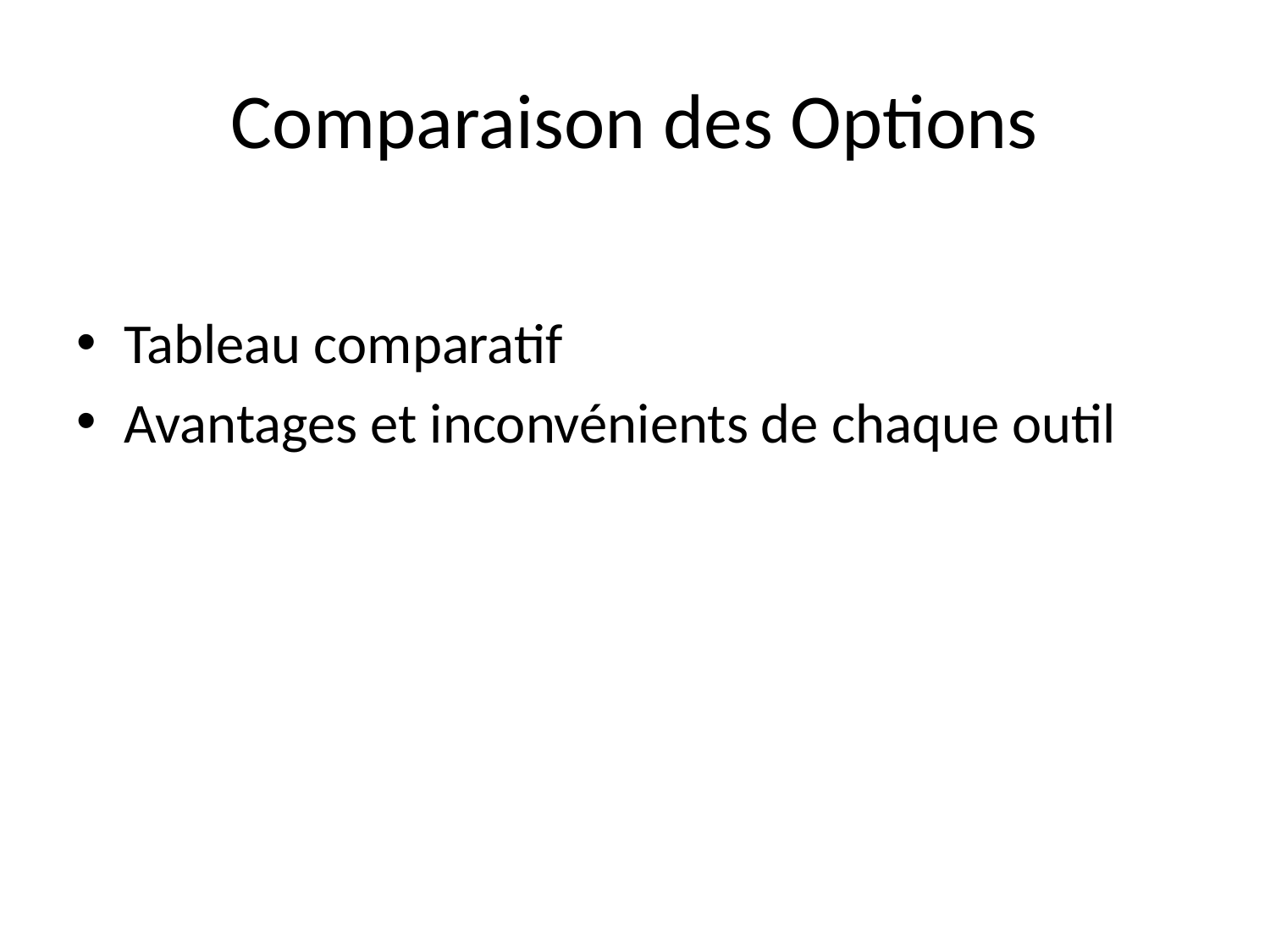

# Comparaison des Options

Tableau comparatif
Avantages et inconvénients de chaque outil